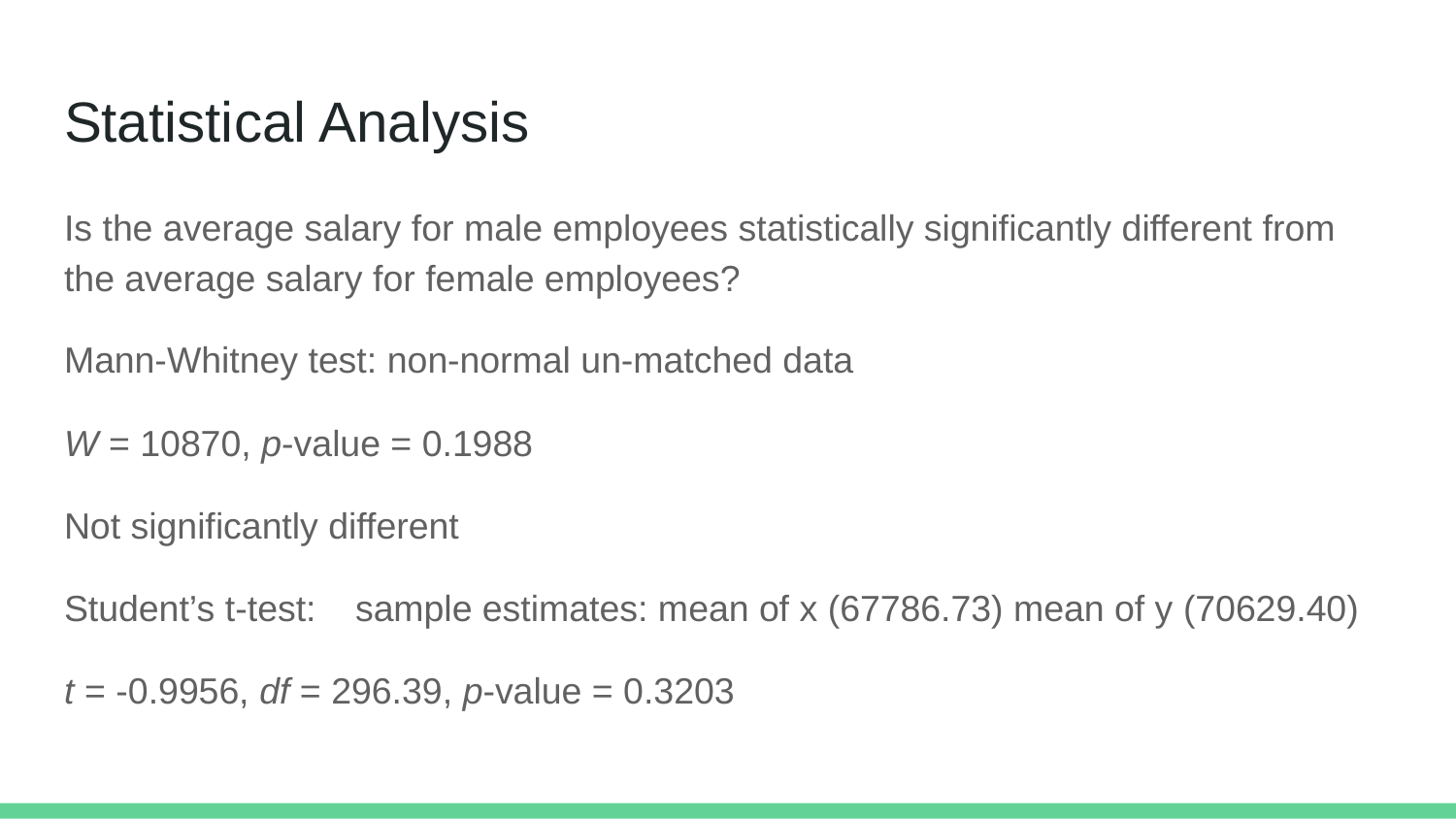

# Statistical Analysis
Is the average salary for male employees statistically significantly different from the average salary for female employees?
Mann-Whitney test: non-normal un-matched data
W = 10870, p-value = 0.1988
Not significantly different
Student’s t-test:	sample estimates: mean of x (67786.73) mean of y (70629.40)
t = -0.9956, df = 296.39, p-value = 0.3203